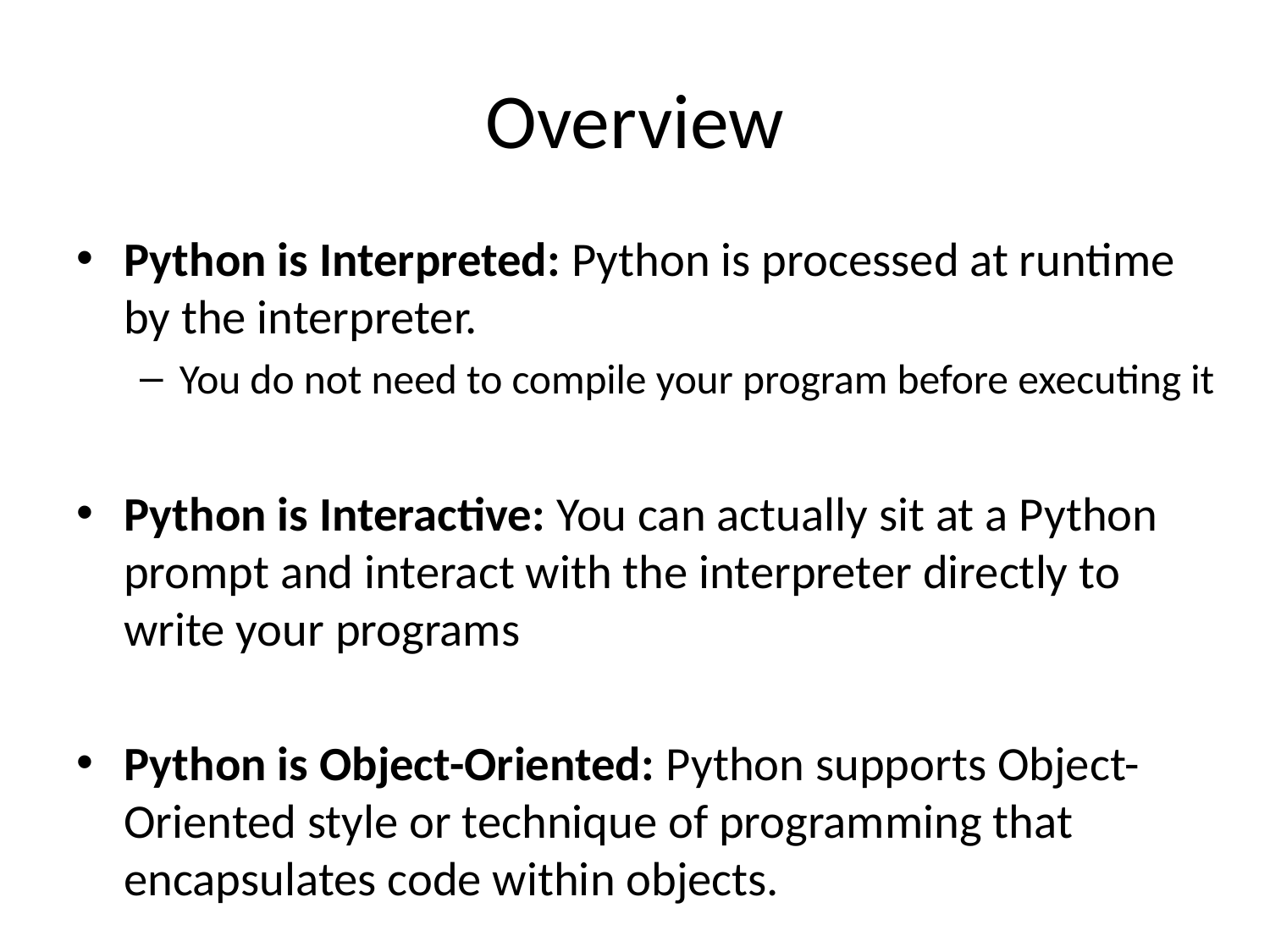

# Overview
Python is Interpreted: Python is processed at runtime by the interpreter.
You do not need to compile your program before executing it

Python is Interactive: You can actually sit at a Python prompt and interact with the interpreter directly to write your programs

Python is Object-Oriented: Python supports Object-Oriented style or technique of programming that encapsulates code within objects.